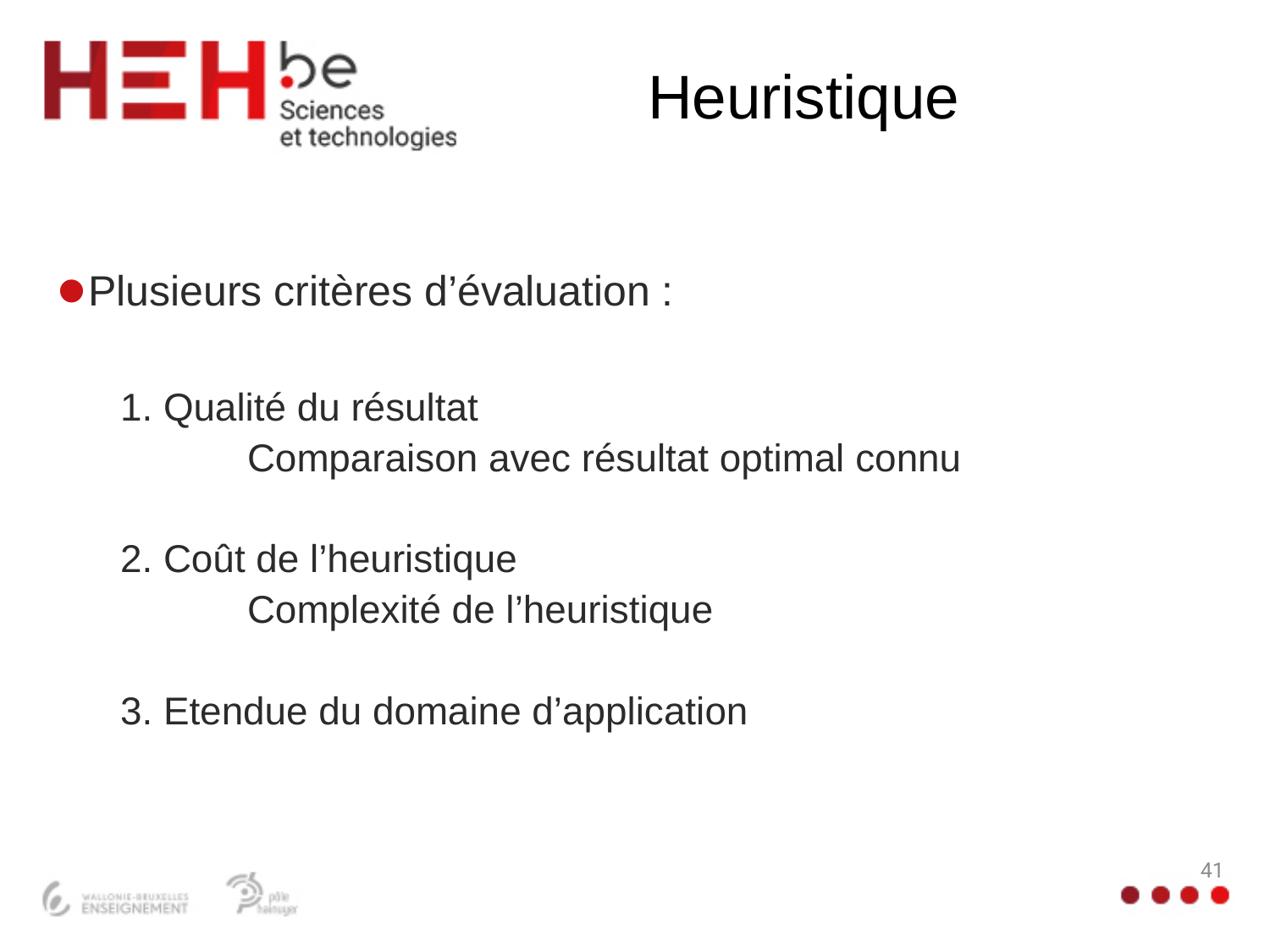

# Heuristique
Plusieurs critères d’évaluation :

1. Qualité du résultat
	Comparaison avec résultat optimal connu

2. Coût de l’heuristique
	Complexité de l’heuristique

3. Etendue du domaine d’application
41